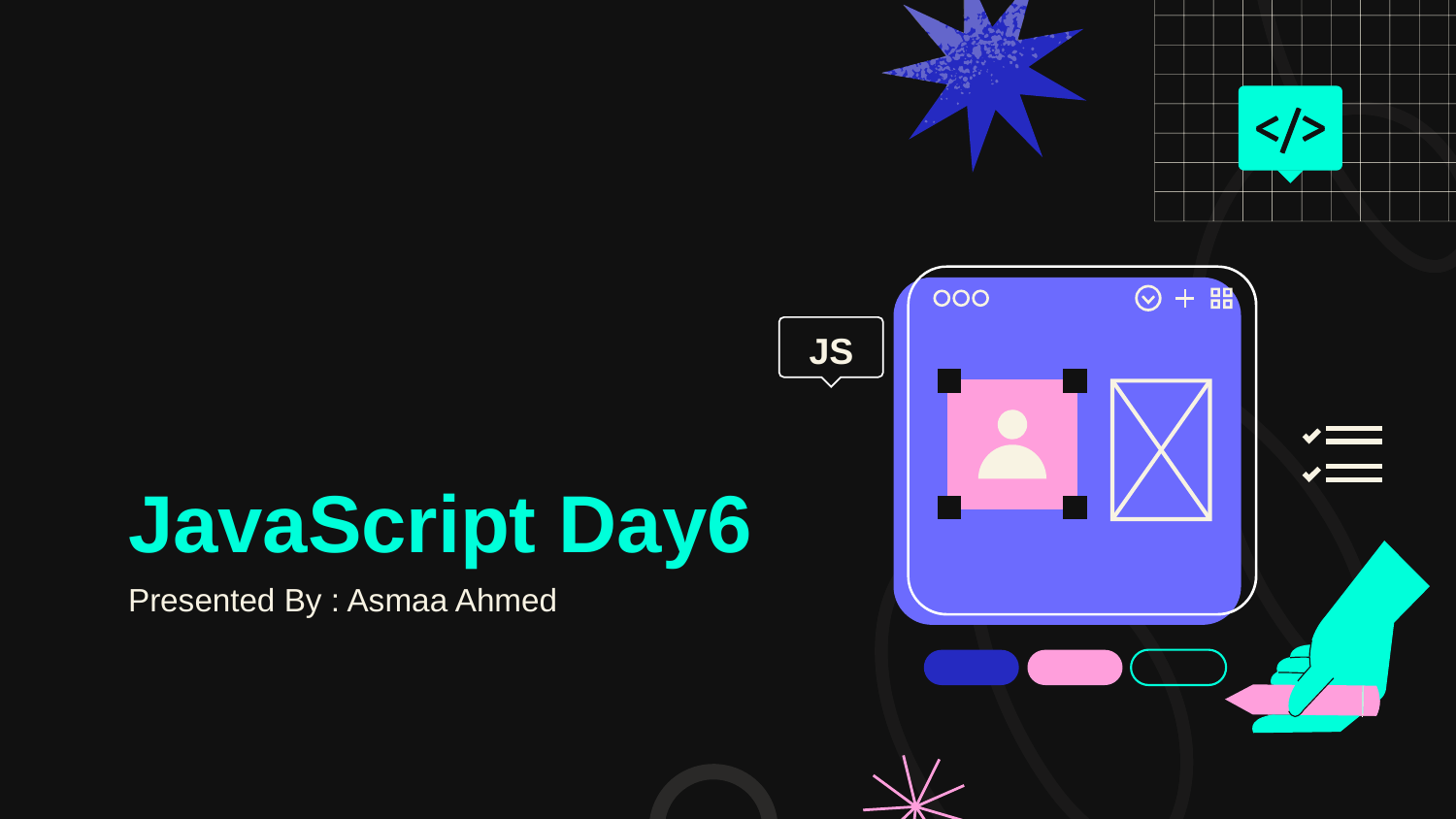

# JavaScript Day6

JS

Presented By : Asmaa Ahmed